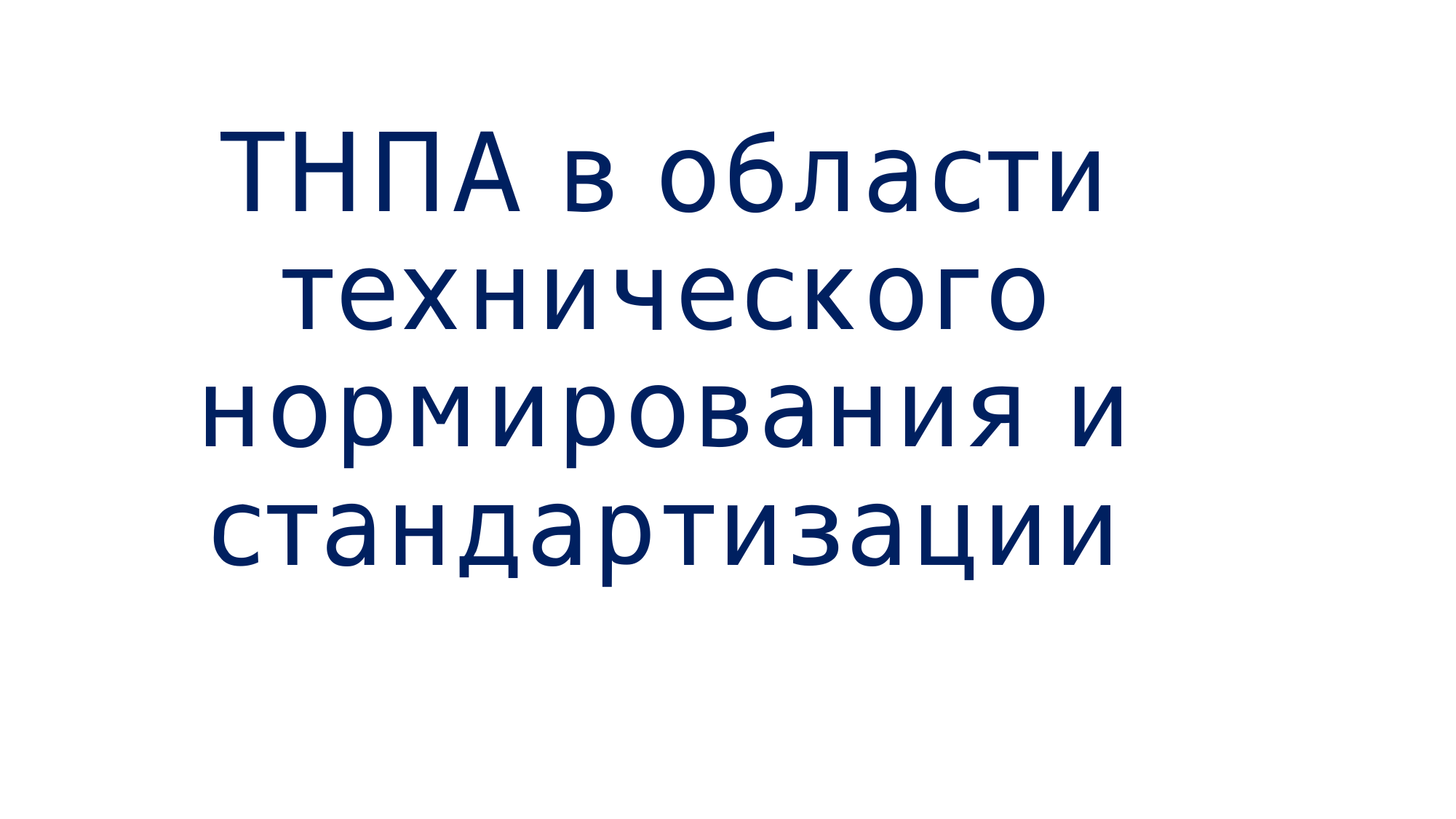

ТНПА в области технического нормирования и стандартизации